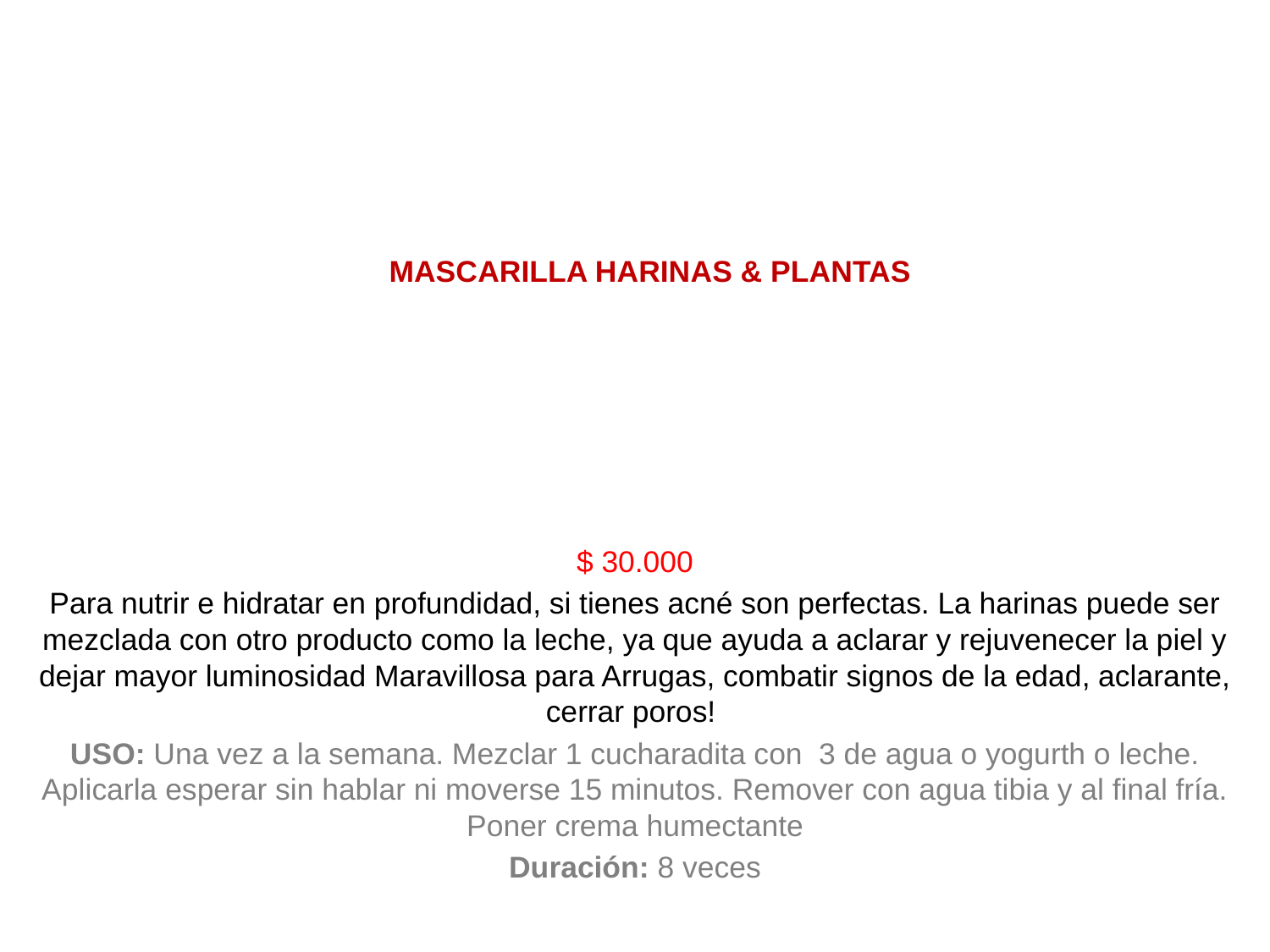

MASCARILLA HARINAS & PLANTAS

$ 30.000
Para nutrir e hidratar en profundidad, si tienes acné son perfectas. La harinas puede ser mezclada con otro producto como la leche, ya que ayuda a aclarar y rejuvenecer la piel y dejar mayor luminosidad Maravillosa para Arrugas, combatir signos de la edad, aclarante, cerrar poros!
USO: Una vez a la semana. Mezclar 1 cucharadita con  3 de agua o yogurth o leche. Aplicarla esperar sin hablar ni moverse 15 minutos. Remover con agua tibia y al final fría. Poner crema humectante
Duración: 8 veces